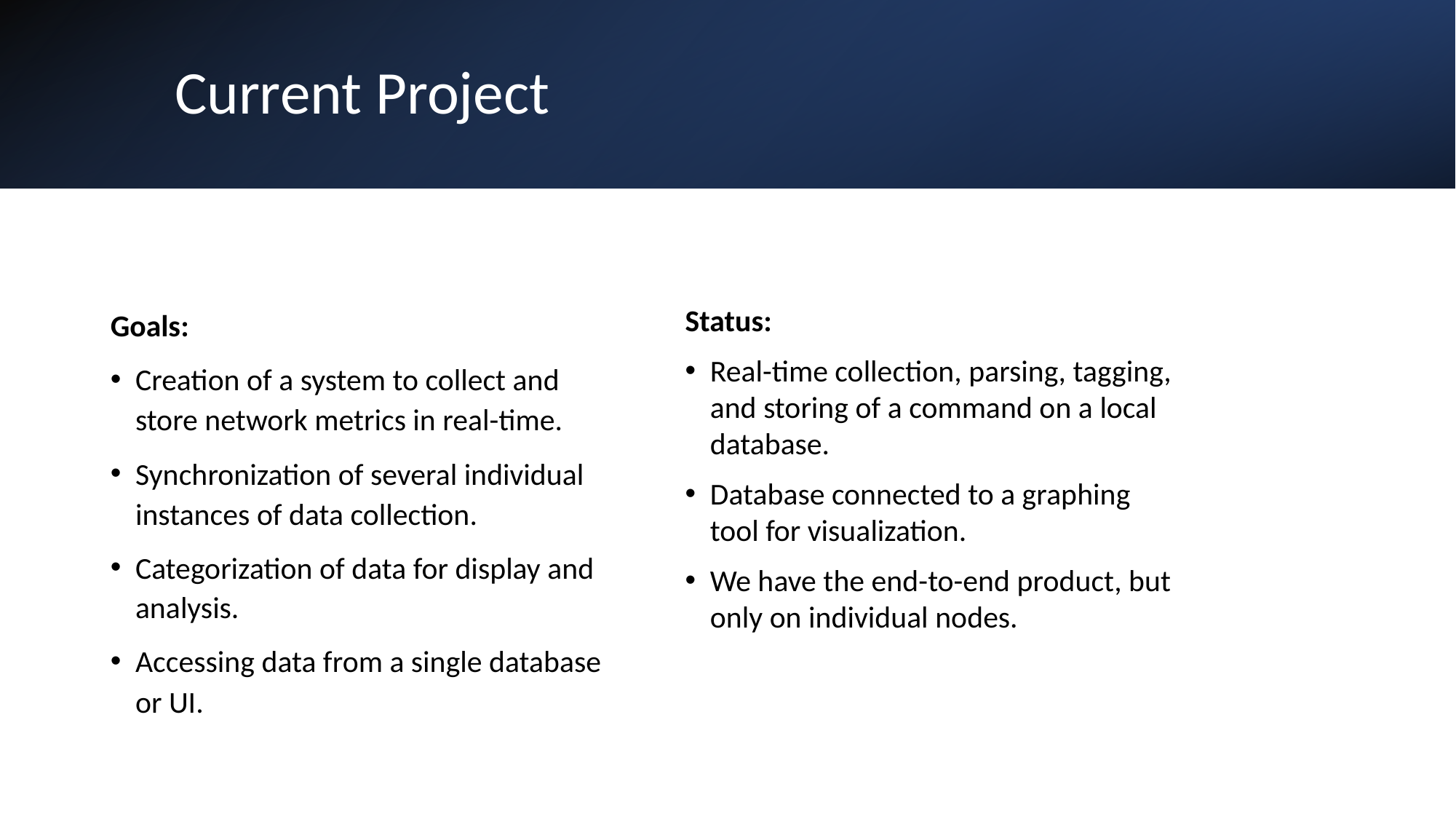

# Current Project
Goals:
Creation of a system to collect and store network metrics in real-time.
Synchronization of several individual instances of data collection.
Categorization of data for display and analysis.
Accessing data from a single database or UI.
Status:
Real-time collection, parsing, tagging, and storing of a command on a local database.
Database connected to a graphing tool for visualization.
We have the end-to-end product, but only on individual nodes.